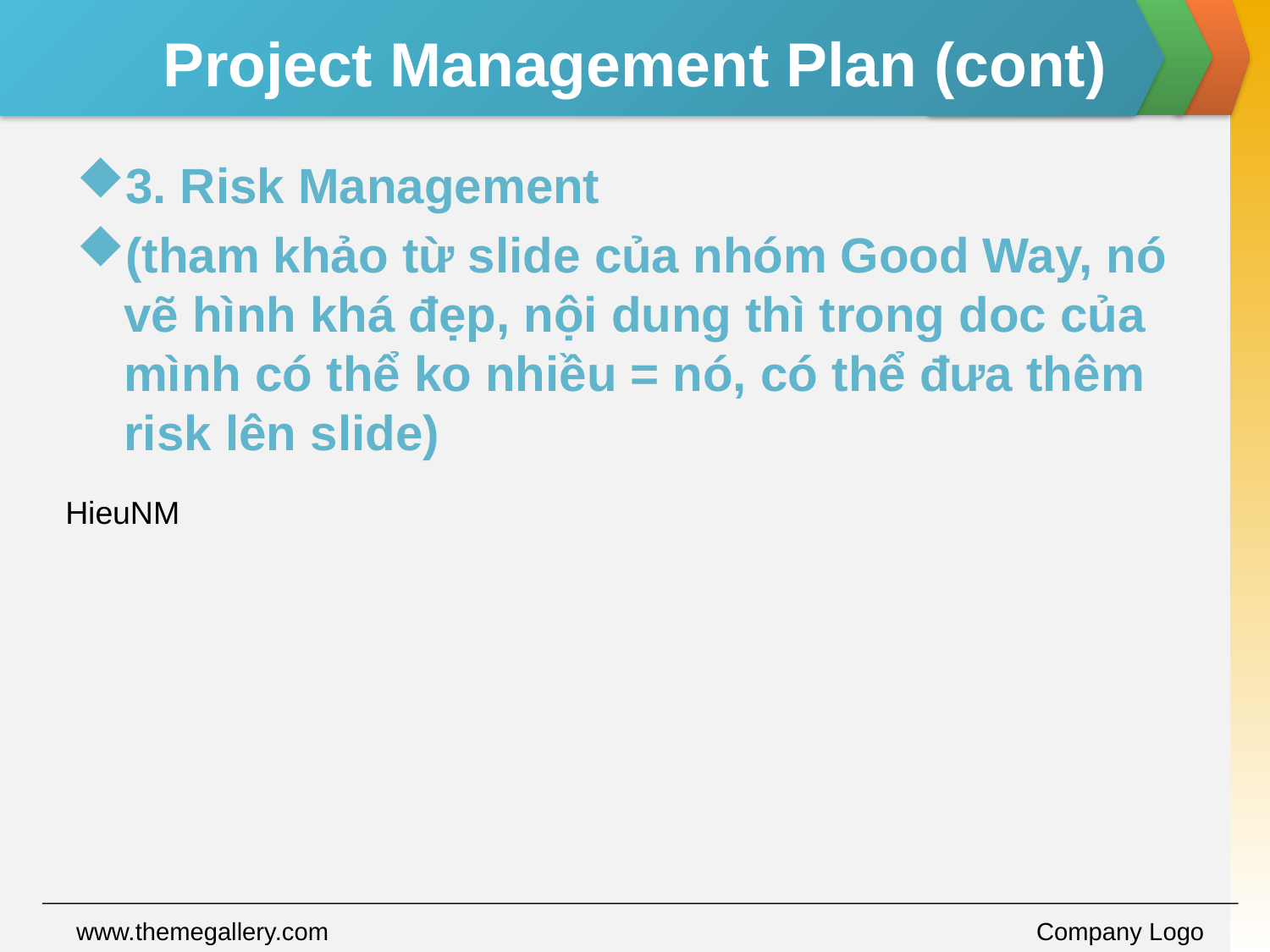

# Project Management Plan (cont)
3. Risk Management
(tham khảo từ slide của nhóm Good Way, nó vẽ hình khá đẹp, nội dung thì trong doc của mình có thể ko nhiều = nó, có thể đưa thêm risk lên slide)
HieuNM
www.themegallery.com
Company Logo